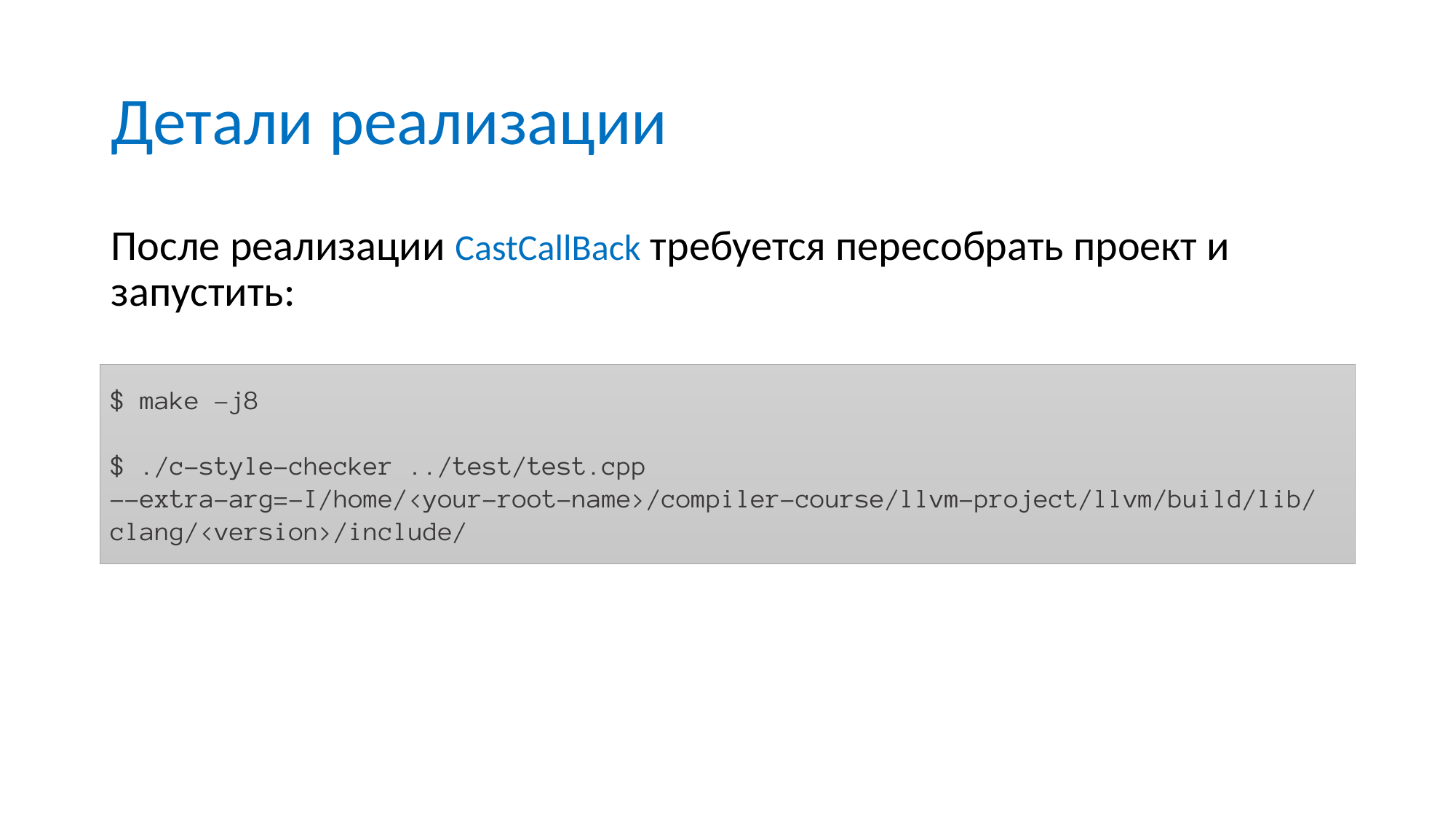

# Детали реализации
После реализации CastCallBack требуется пересобрать проект и запустить:

$ make –j8

$ ./c-style-checker ../test/test.cpp --extra-arg=-I/home/<your-root-name>/compiler-course/llvm-project/llvm/build/lib/clang/<version>/include/